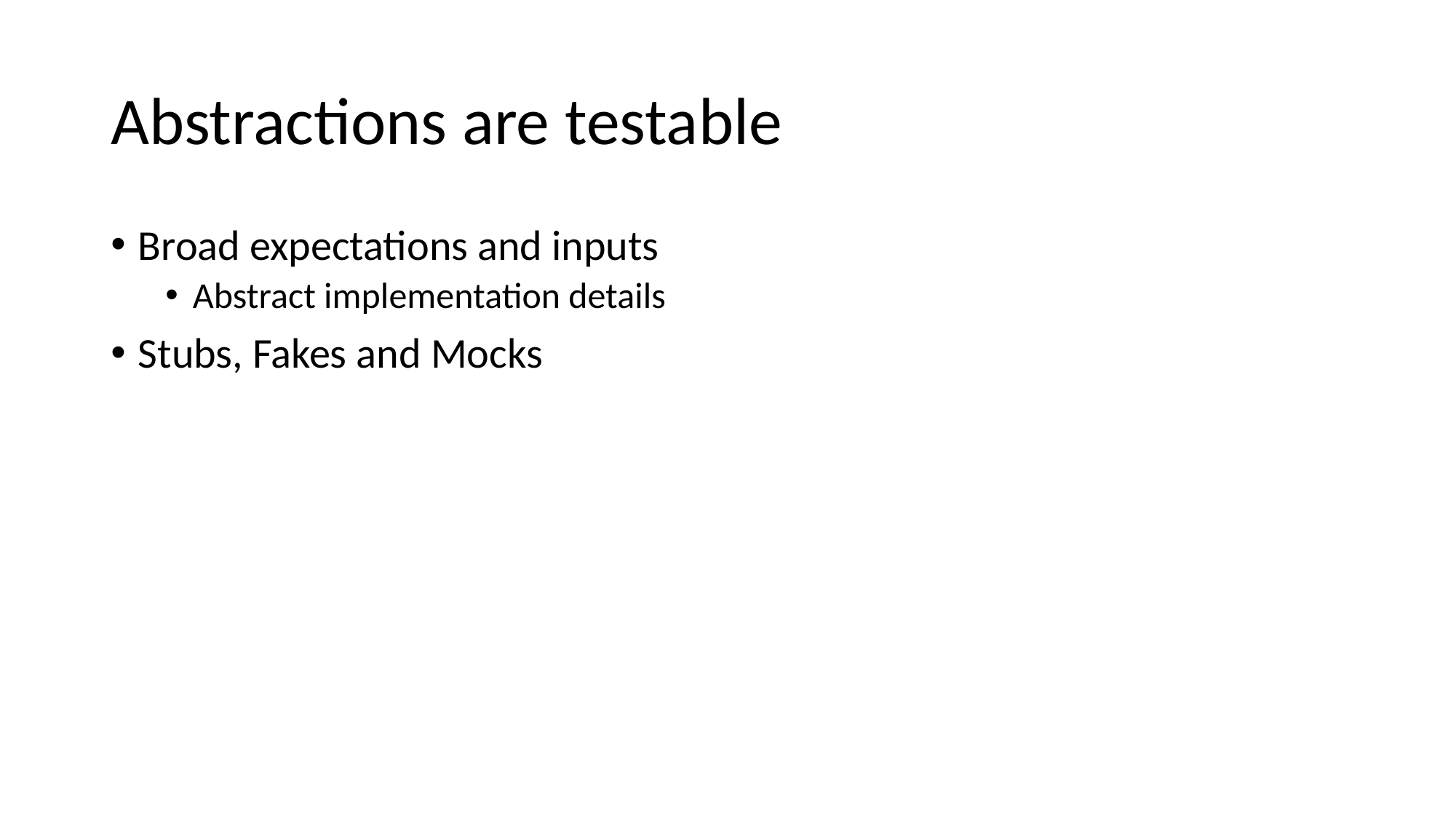

# Abstractions are testable
Broad expectations and inputs
Abstract implementation details
Stubs, Fakes and Mocks